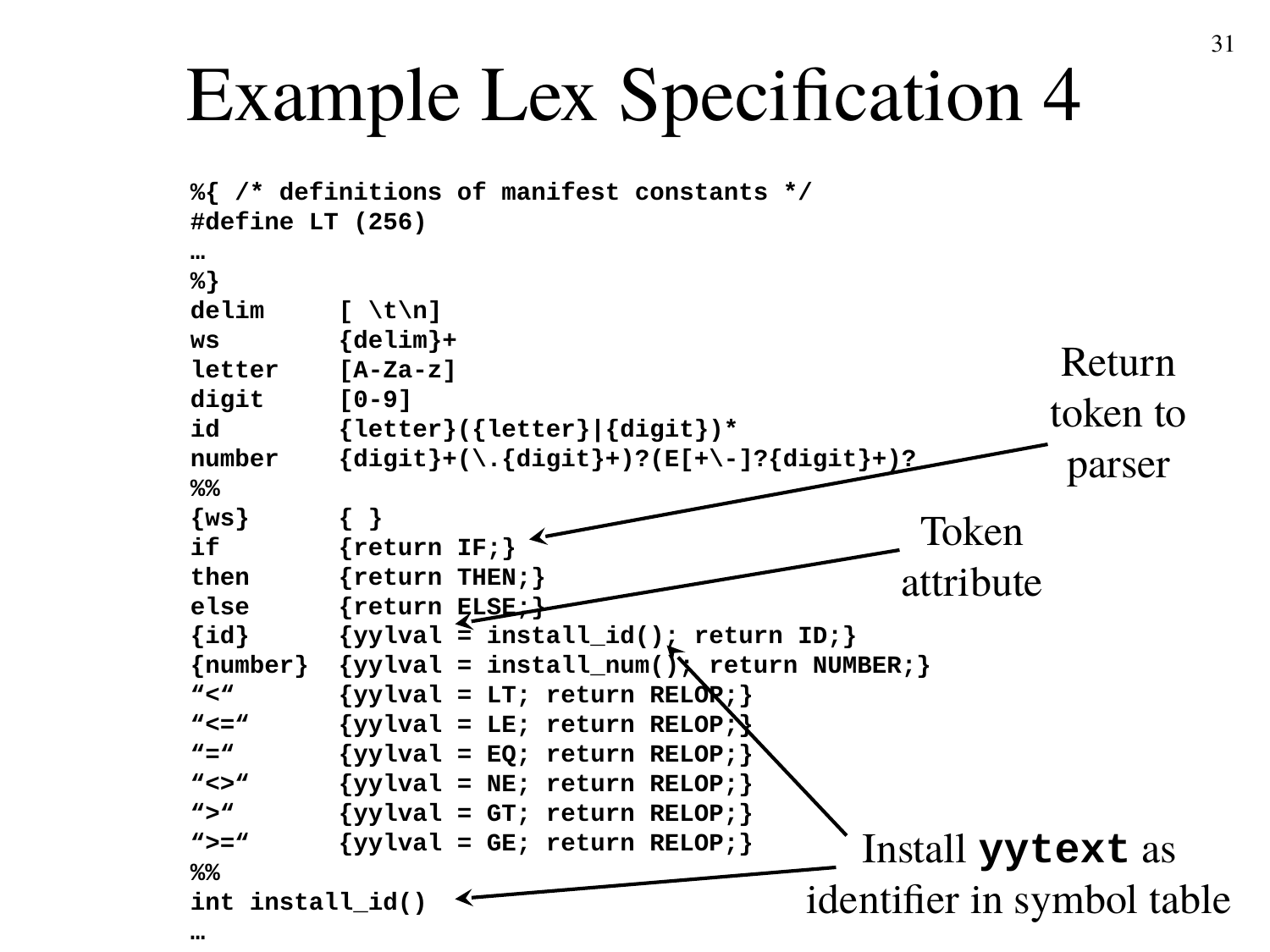

# Example Lex Specification 4
31
%{ /* definitions of manifest constants */
#define LT (256)
…
%}
delim     [ \t\n]
ws        {delim}+
letter    [A-Za-z]
digit     [0-9]
id        {letter}({letter}|{digit})*
number    {digit}+(\.{digit}+)?(E[+\-]?{digit}+)?
%%
{ws}      { }
if        {return IF;}
then      {return THEN;}
else      {return ELSE;}
{id}      {yylval = install_id(); return ID;}
{number}  {yylval = install_num(); return NUMBER;}
“<“       {yylval = LT; return RELOP;}
“<=“      {yylval = LE; return RELOP;}
“=“       {yylval = EQ; return RELOP;}
“<>“      {yylval = NE; return RELOP;}
“>“       {yylval = GT; return RELOP;}
“>=“      {yylval = GE; return RELOP;}
%%
int install_id()
…
Return
token to
parser

Token
attribute

Install yytext as
identifier in symbol table